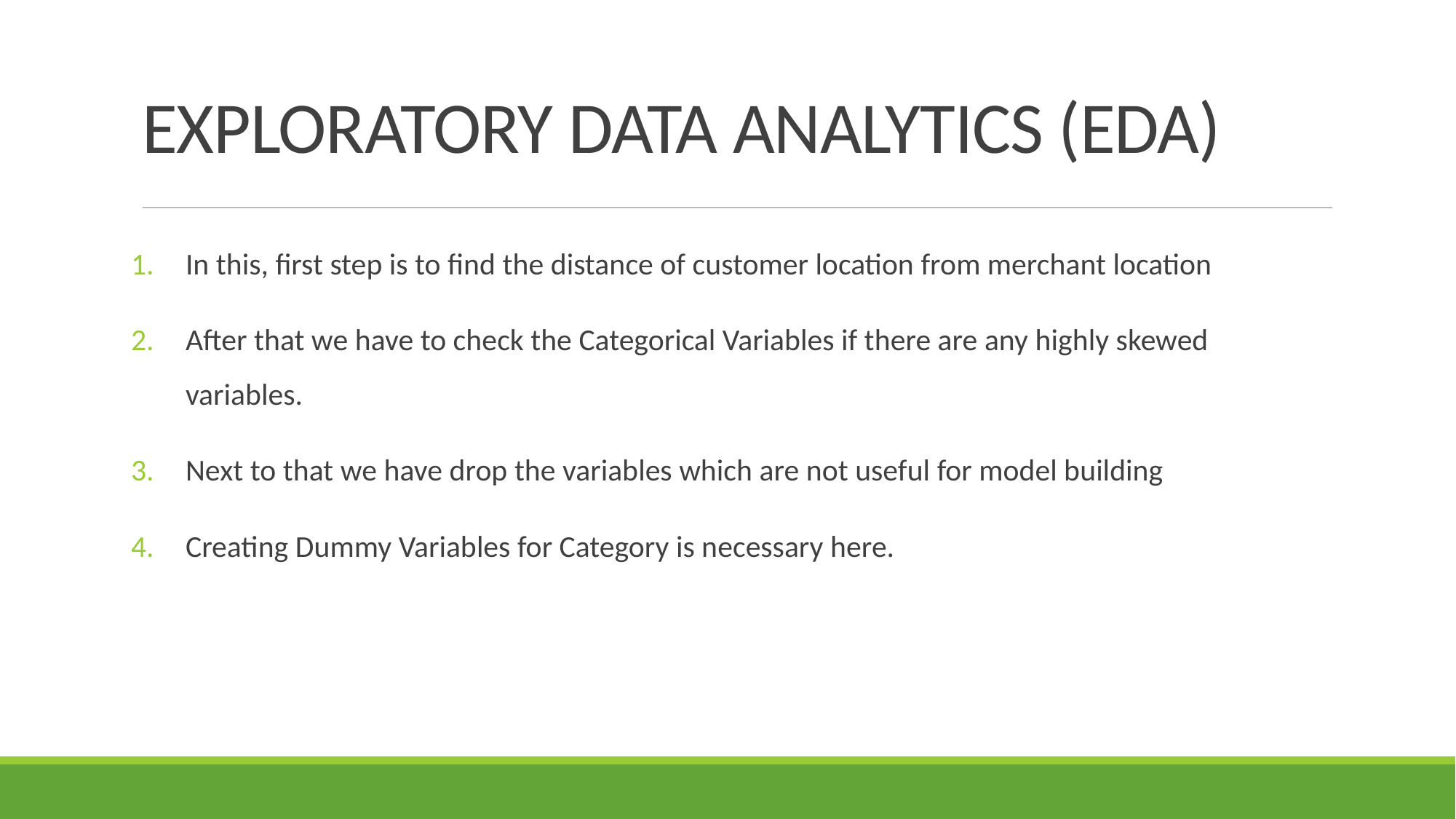

# EXPLORATORY DATA ANALYTICS (EDA)
In this, first step is to find the distance of customer location from merchant location
After that we have to check the Categorical Variables if there are any highly skewed variables.
Next to that we have drop the variables which are not useful for model building
Creating Dummy Variables for Category is necessary here.